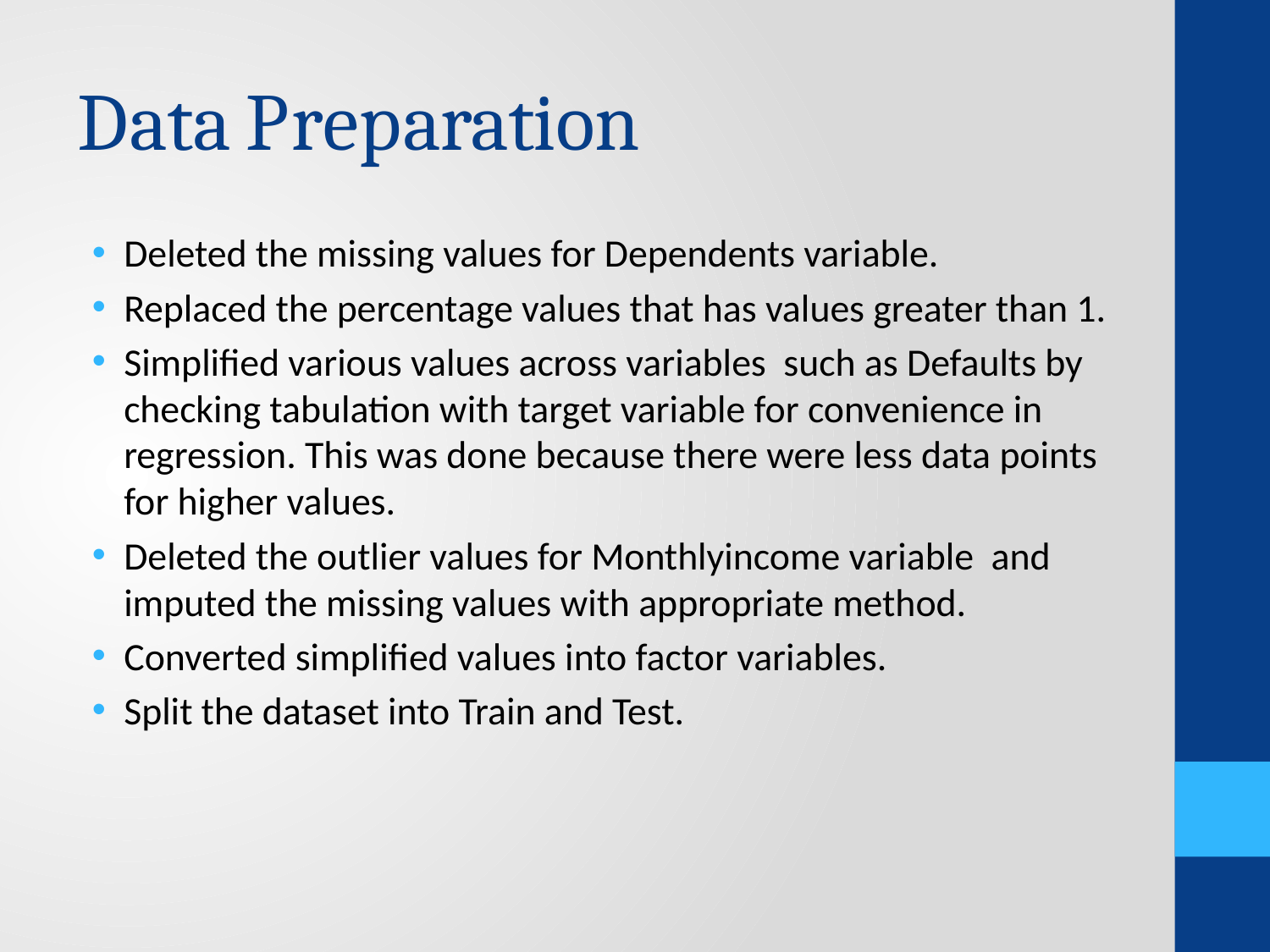

# Data Preparation
Deleted the missing values for Dependents variable.
Replaced the percentage values that has values greater than 1.
Simplified various values across variables  such as Defaults by checking tabulation with target variable for convenience in regression. This was done because there were less data points for higher values.
Deleted the outlier values for Monthlyincome variable  and imputed the missing values with appropriate method.
Converted simplified values into factor variables.
Split the dataset into Train and Test.